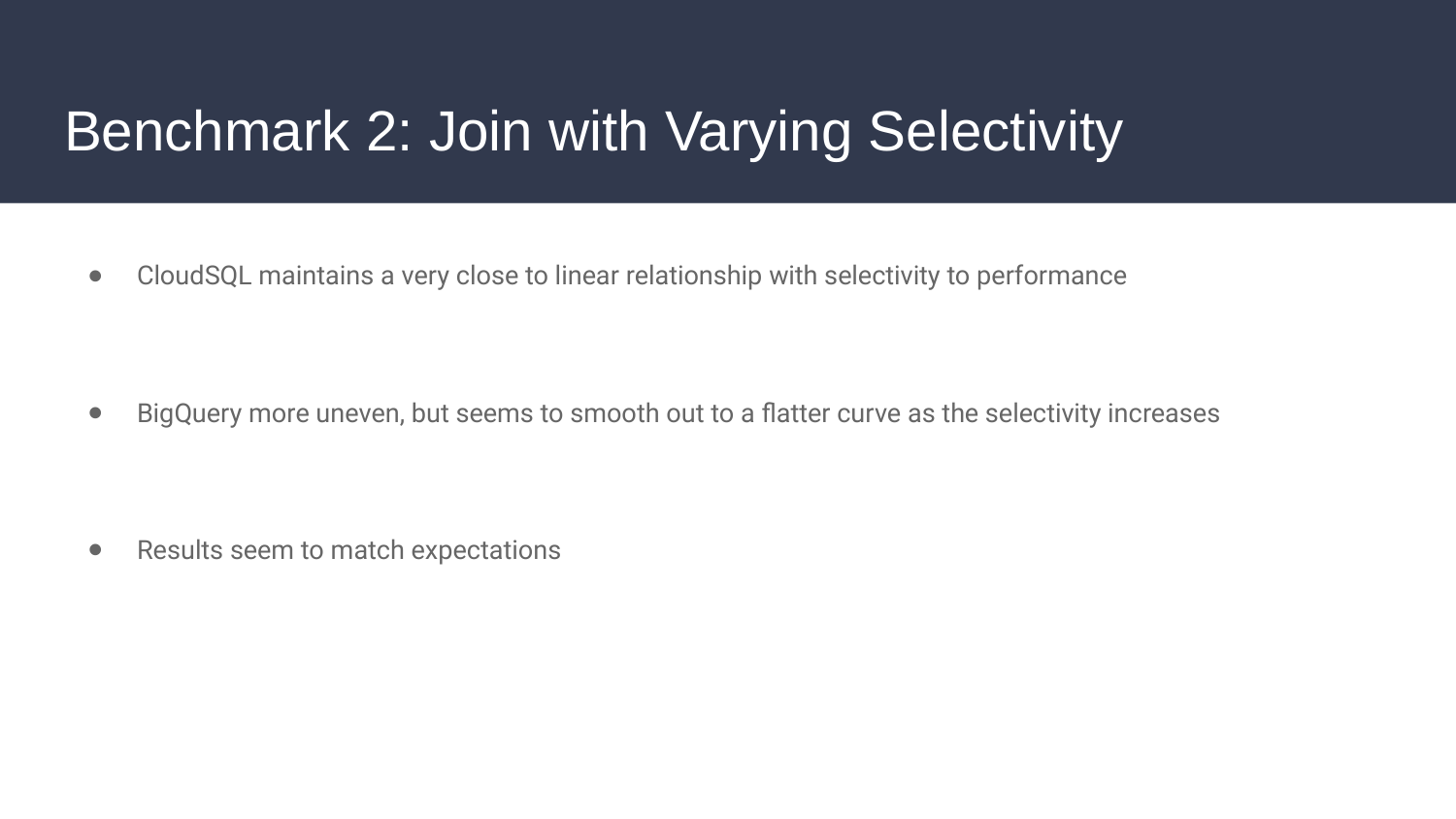

# Benchmark 2: Join with Varying Selectivity

CloudSQL maintains a very close to linear relationship with selectivity to performance

BigQuery more uneven, but seems to smooth out to a flatter curve as the selectivity increases

Results seem to match expectations